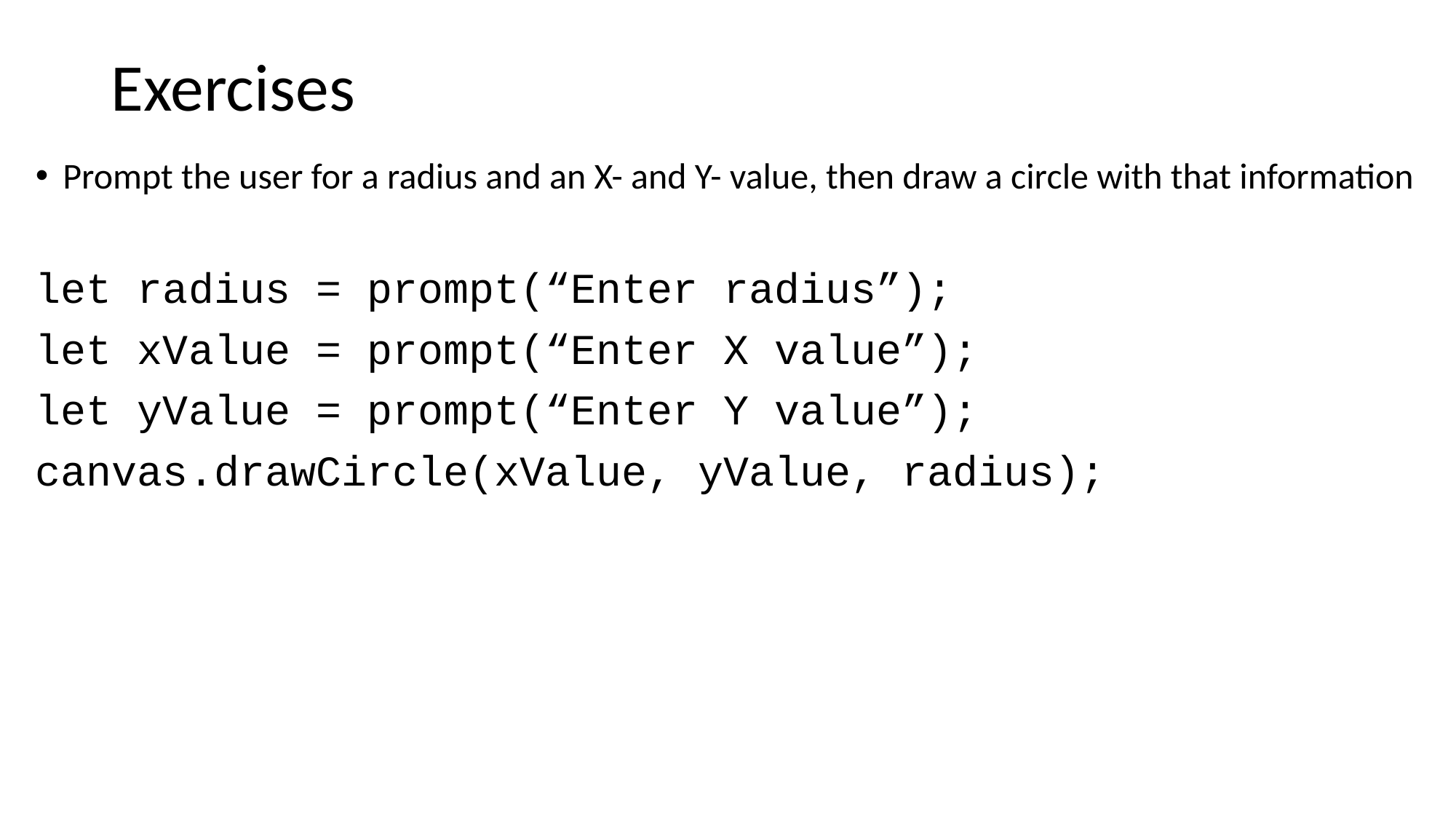

# Exercises
Prompt the user for a radius and an X- and Y- value, then draw a circle with that information

let radius = prompt(“Enter radius”);
let xValue = prompt(“Enter X value”);
let yValue = prompt(“Enter Y value”);
canvas.drawCircle(xValue, yValue, radius);